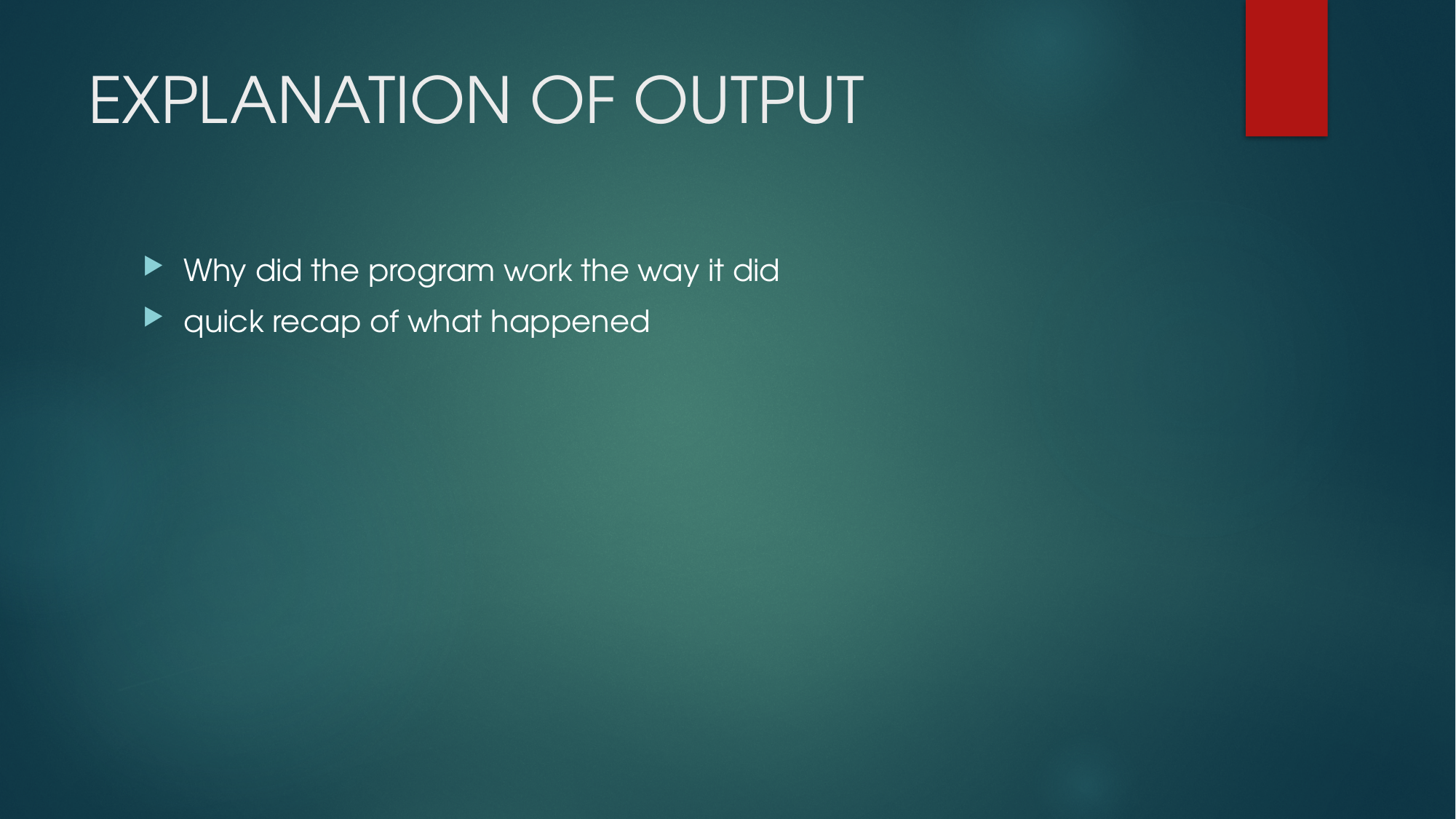

# EXPLANATION OF OUTPUT
Why did the program work the way it did
quick recap of what happened